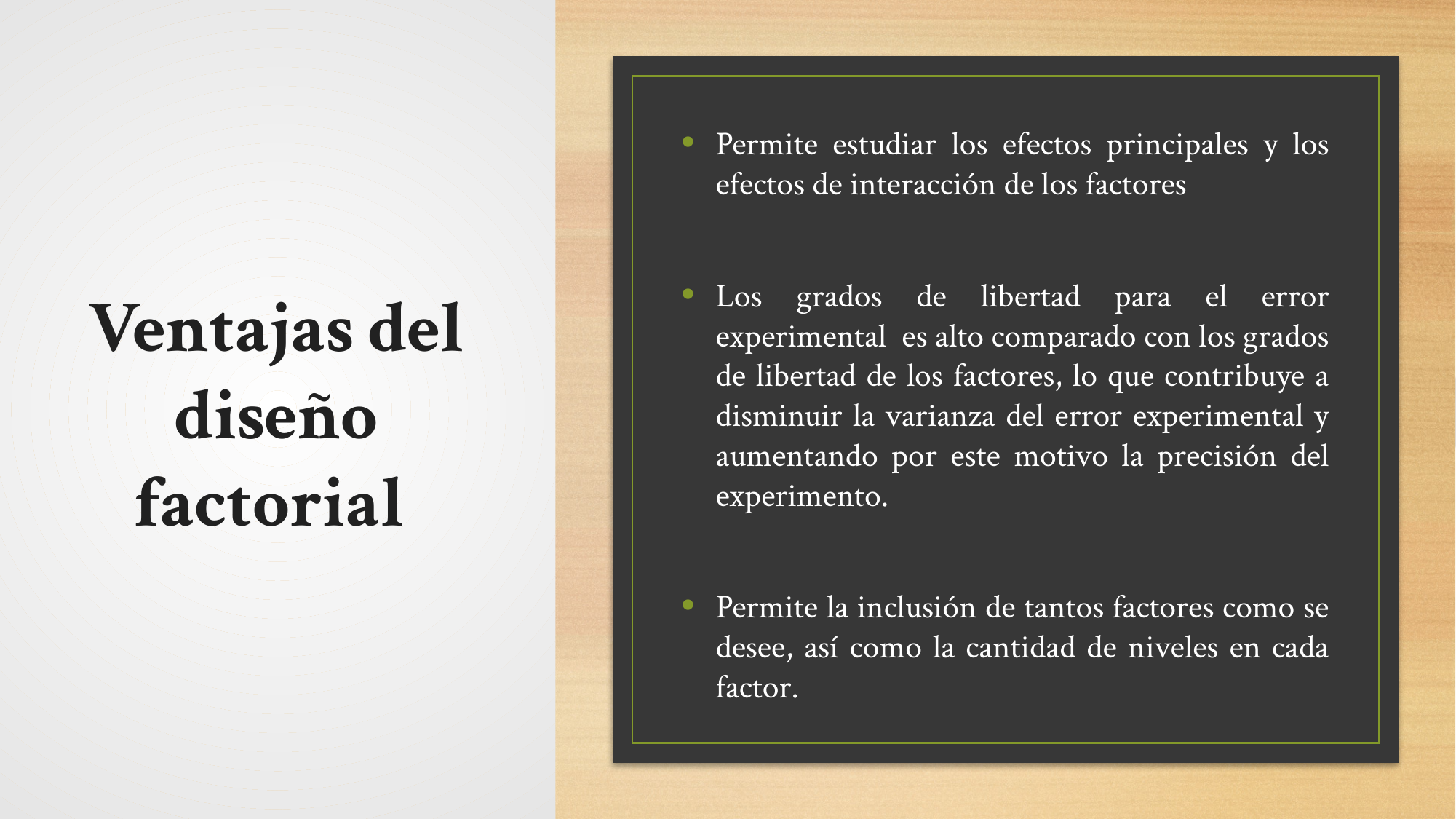

# Ventajas del diseño factorial

Permite estudiar los efectos principales y los efectos de interacción de los factores

Los grados de libertad para el error experimental  es alto comparado con los grados de libertad de los factores, lo que contribuye a disminuir la varianza del error experimental y aumentando por este motivo la precisión del experimento.

Permite la inclusión de tantos factores como se desee, así como la cantidad de niveles en cada factor.